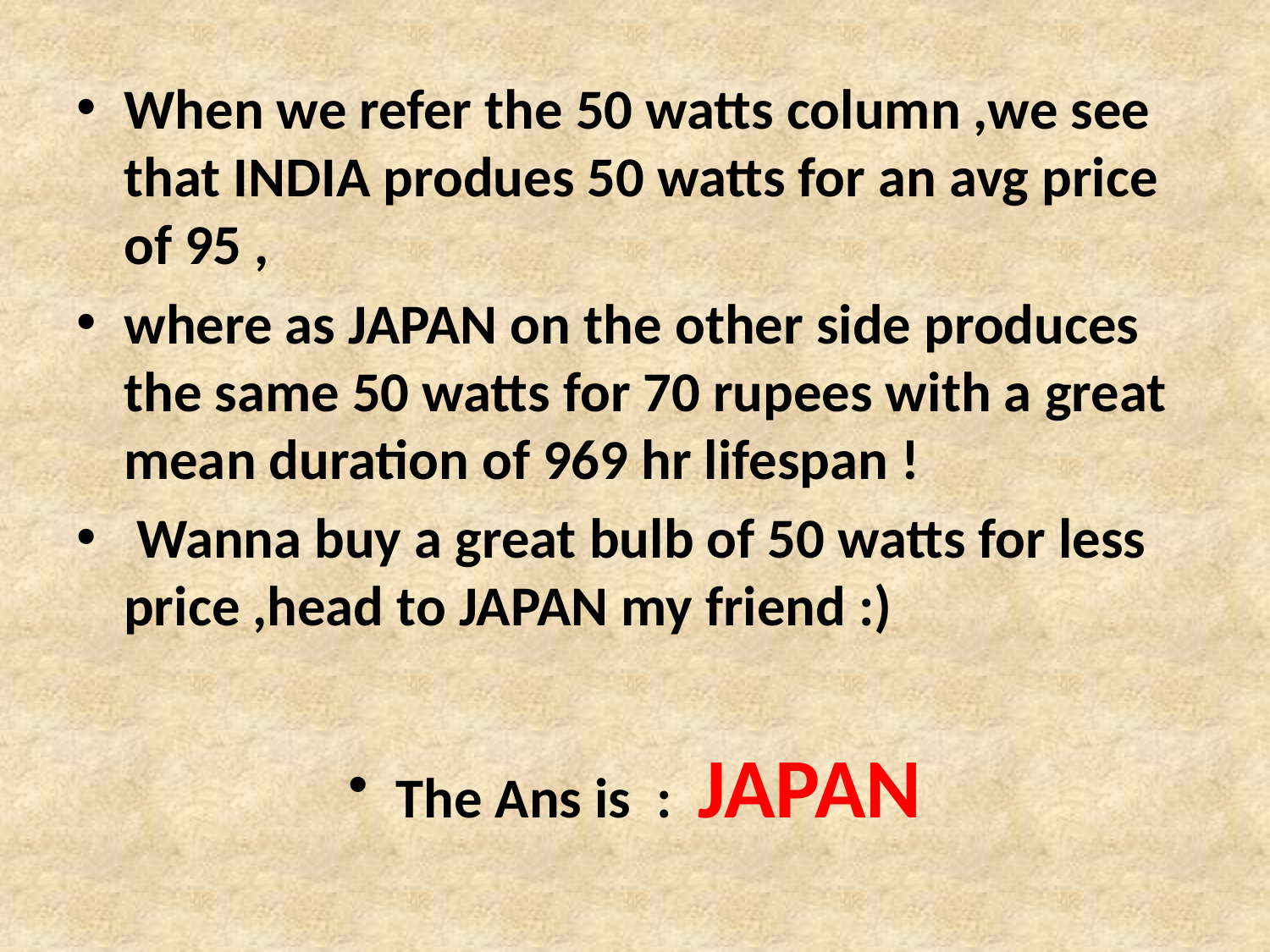

#
When we refer the 50 watts column ,we see that INDIA produes 50 watts for an avg price of 95 ,
where as JAPAN on the other side produces the same 50 watts for 70 rupees with a great mean duration of 969 hr lifespan !
 Wanna buy a great bulb of 50 watts for less price ,head to JAPAN my friend :)

The Ans is  :  JAPAN